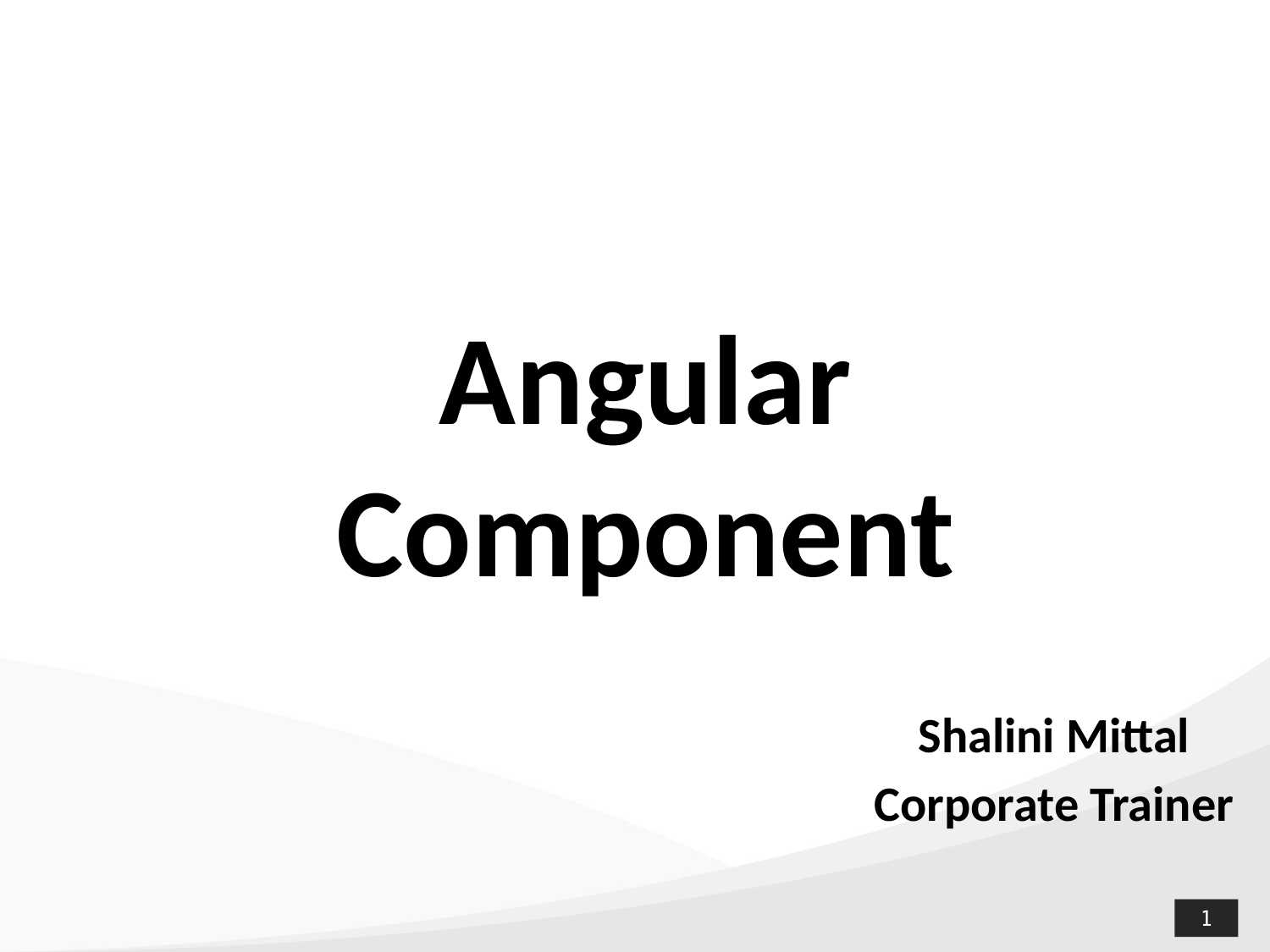

# Angular Component
Shalini Mittal
Corporate Trainer